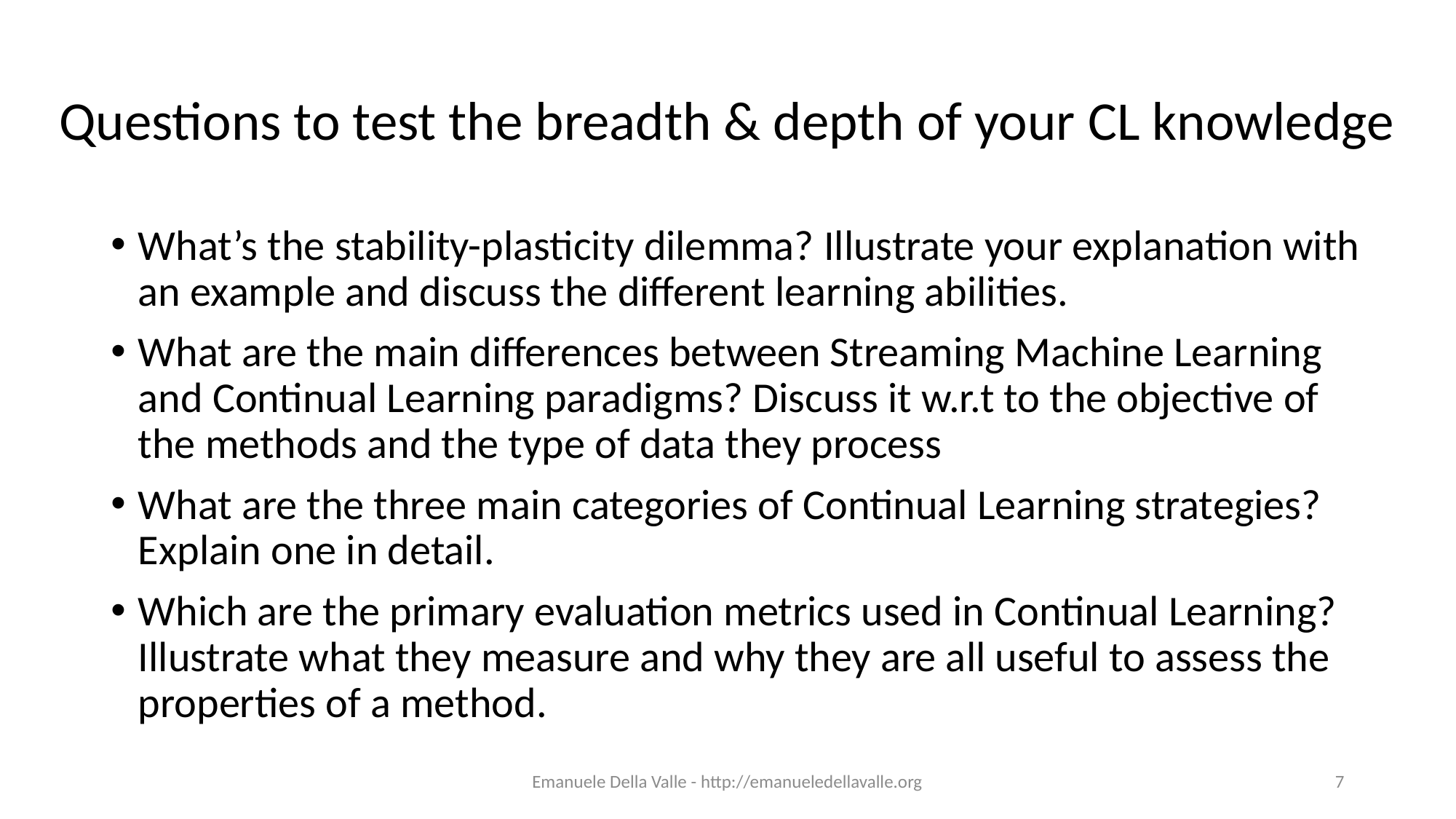

# Questions to test the breadth & depth of your CL knowledge
What’s the stability-plasticity dilemma? Illustrate your explanation with an example and discuss the different learning abilities.
What are the main differences between Streaming Machine Learning and Continual Learning paradigms? Discuss it w.r.t to the objective of the methods and the type of data they process
What are the three main categories of Continual Learning strategies? Explain one in detail.
Which are the primary evaluation metrics used in Continual Learning? Illustrate what they measure and why they are all useful to assess the properties of a method.

Emanuele Della Valle - http://emanueledellavalle.org
7